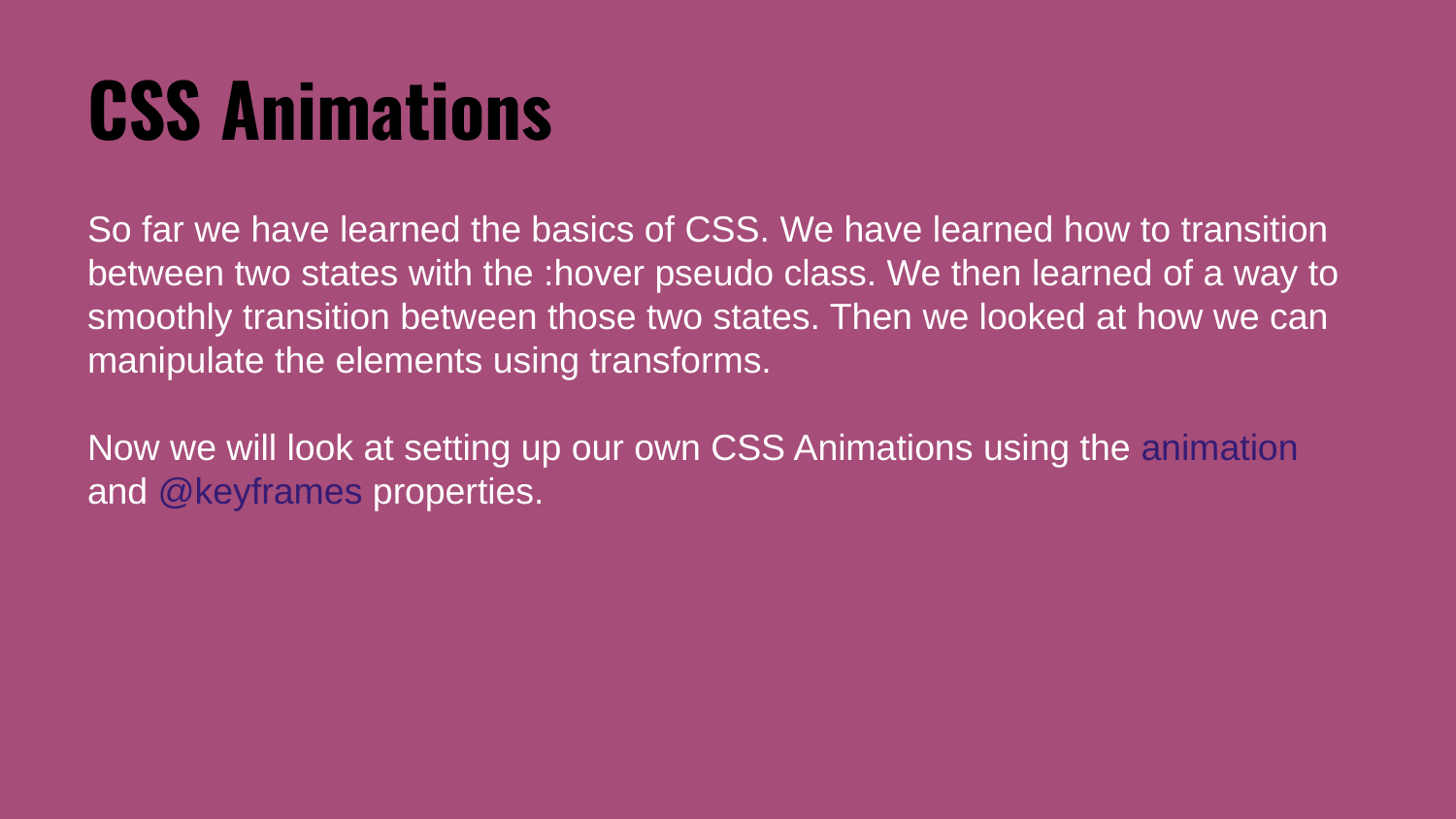

# CSS Animations
So far we have learned the basics of CSS. We have learned how to transition between two states with the :hover pseudo class. We then learned of a way to smoothly transition between those two states. Then we looked at how we can manipulate the elements using transforms.

Now we will look at setting up our own CSS Animations using the animation and @keyframes properties.